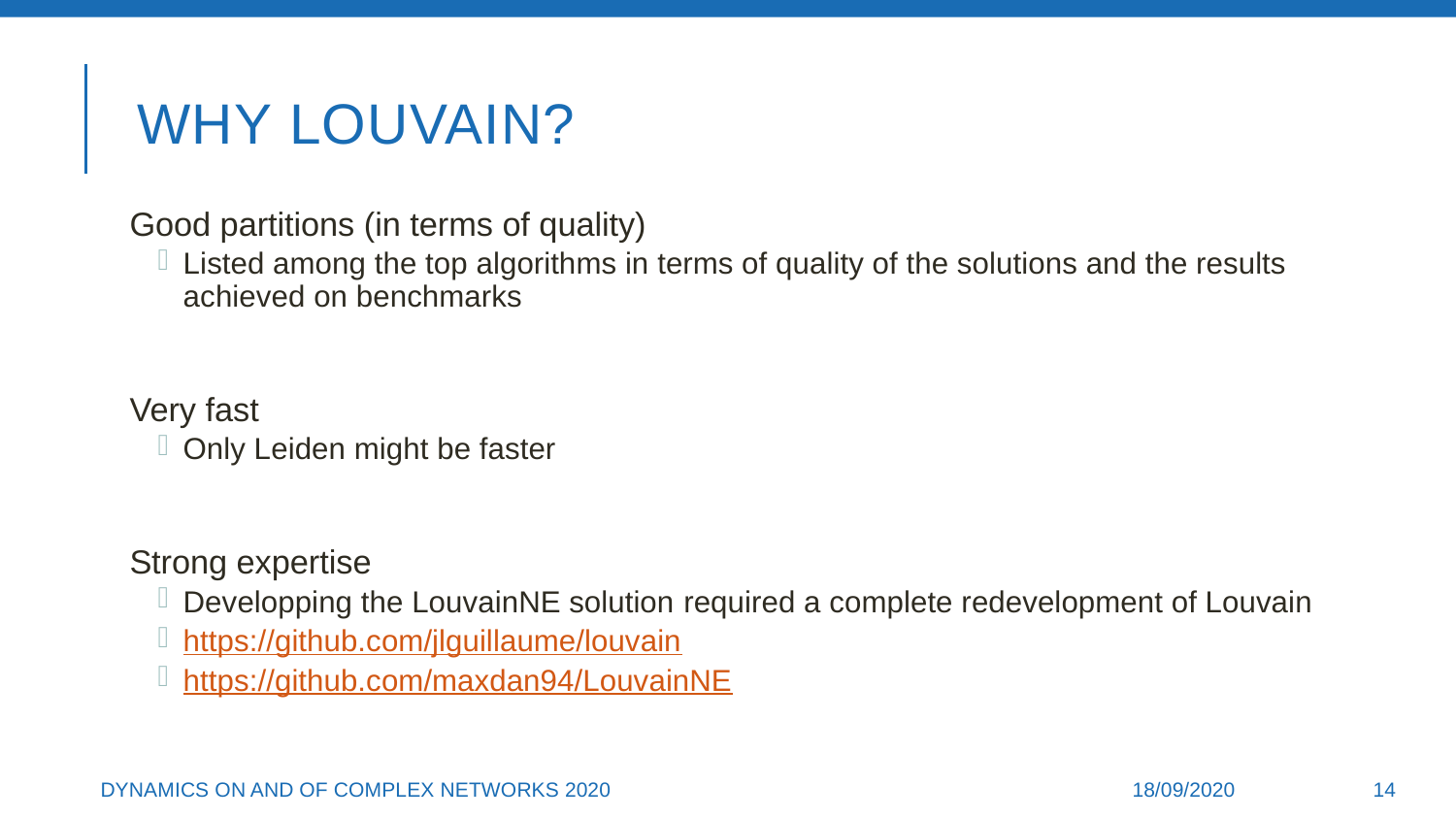

# wHy Louvain?
Good partitions (in terms of quality)
Listed among the top algorithms in terms of quality of the solutions and the results achieved on benchmarks

Very fast
Only Leiden might be faster

Strong expertise
Developping the LouvainNE solution required a complete redevelopment of Louvain
https://github.com/jlguillaume/louvain
https://github.com/maxdan94/LouvainNE

Dynamics On and Of Complex Networks 2020
18/09/2020
14